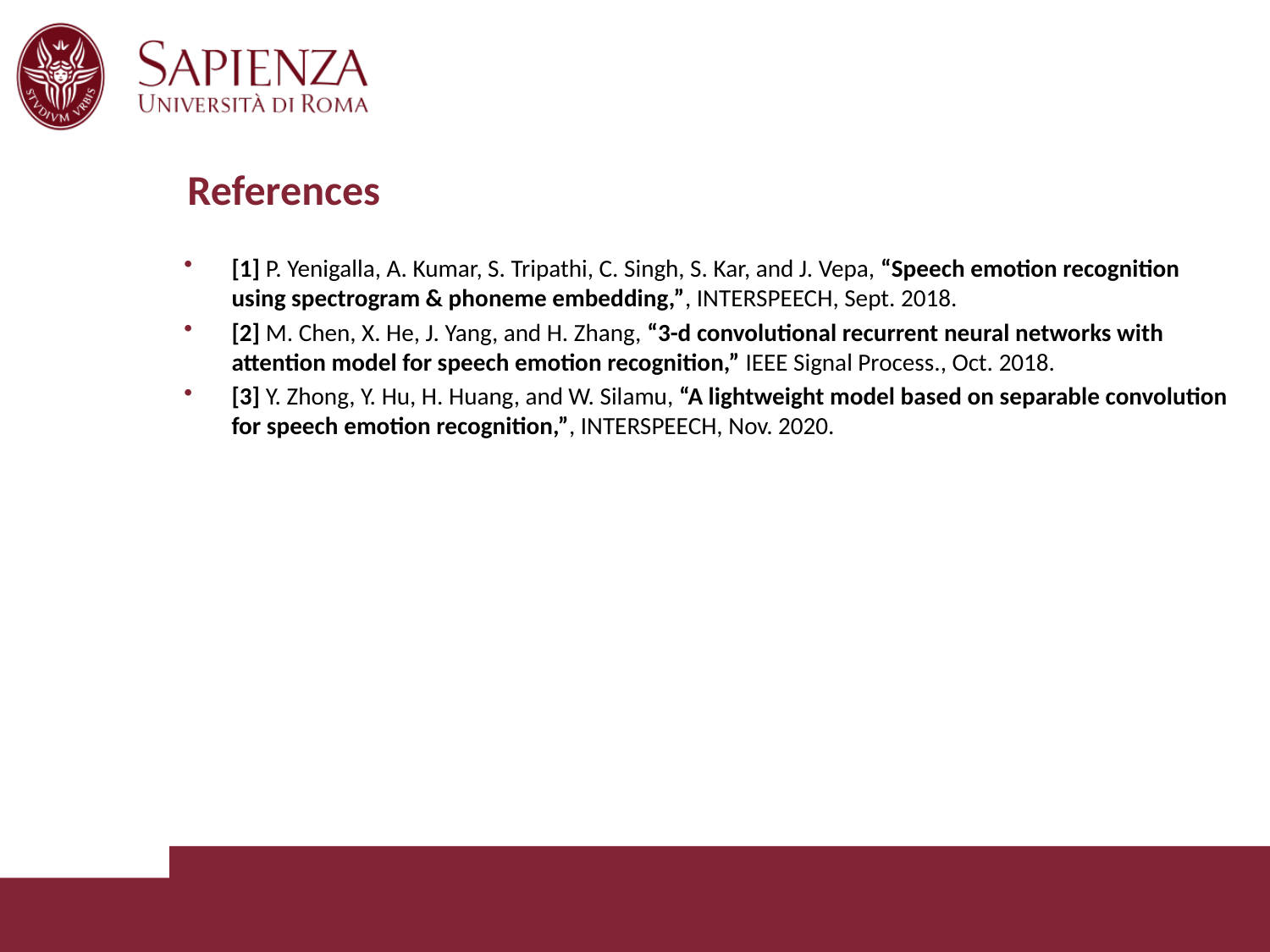

# References
[1] P. Yenigalla, A. Kumar, S. Tripathi, C. Singh, S. Kar, and J. Vepa, “Speech emotion recognition using spectrogram & phoneme embedding,”, INTERSPEECH, Sept. 2018.
[2] M. Chen, X. He, J. Yang, and H. Zhang, “3-d convolutional recurrent neural networks with attention model for speech emotion recognition,” IEEE Signal Process., Oct. 2018.
[3] Y. Zhong, Y. Hu, H. Huang, and W. Silamu, “A lightweight model based on separable convolution for speech emotion recognition,”, INTERSPEECH, Nov. 2020.